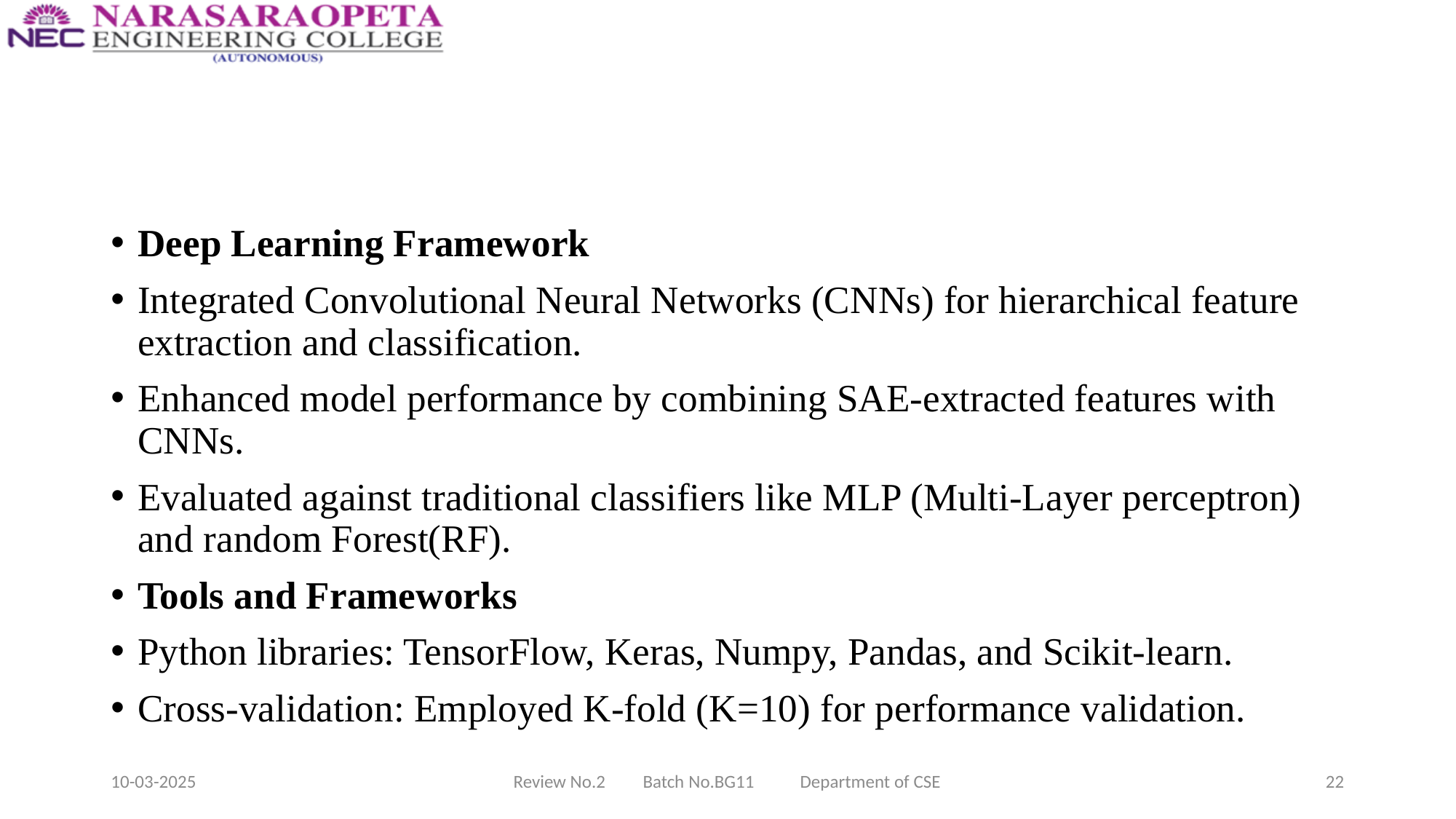

Deep Learning Framework
Integrated Convolutional Neural Networks (CNNs) for hierarchical feature extraction and classification.
Enhanced model performance by combining SAE-extracted features with CNNs.
Evaluated against traditional classifiers like MLP (Multi-Layer perceptron) and random Forest(RF).
Tools and Frameworks
Python libraries: TensorFlow, Keras, Numpy, Pandas, and Scikit-learn.
Cross-validation: Employed K-fold (K=10) for performance validation.

10-03-2025
Review No.2         Batch No.BG11           Department of CSE
22